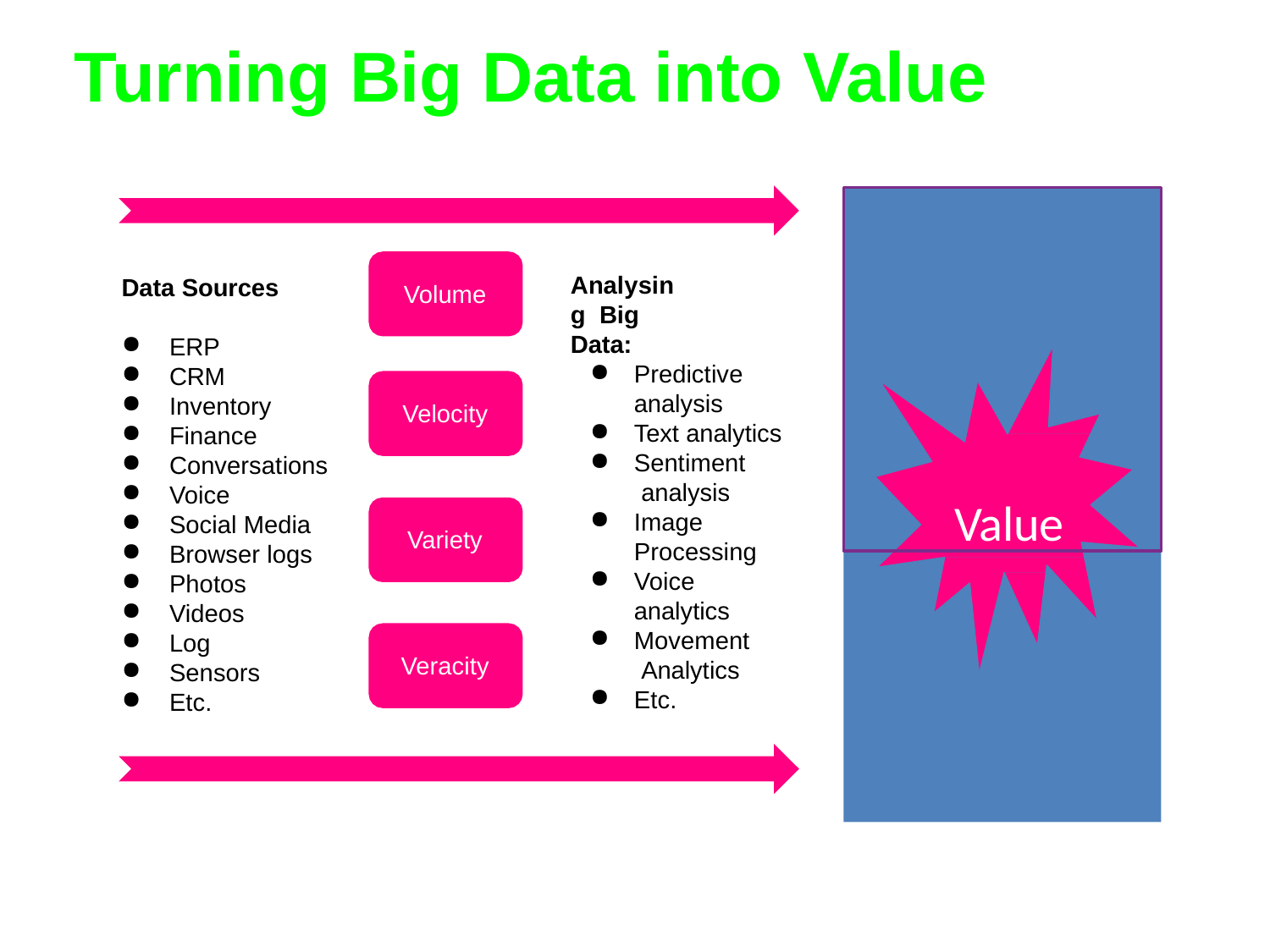

# Turning Big Data into Value

Value

Analysing  Big Data:
Data Sources
Volume
ERP
CRM
Inventory
Finance
Conversations
Voice
Social Media
Browser logs
Photos
Videos
Log
Sensors
Etc.

Predictive
analysis
Text analytics
Sentiment  analysis
Image  Processing
Voice
analytics
Movement  Analytics
Etc.

Velocity

Variety

Veracity